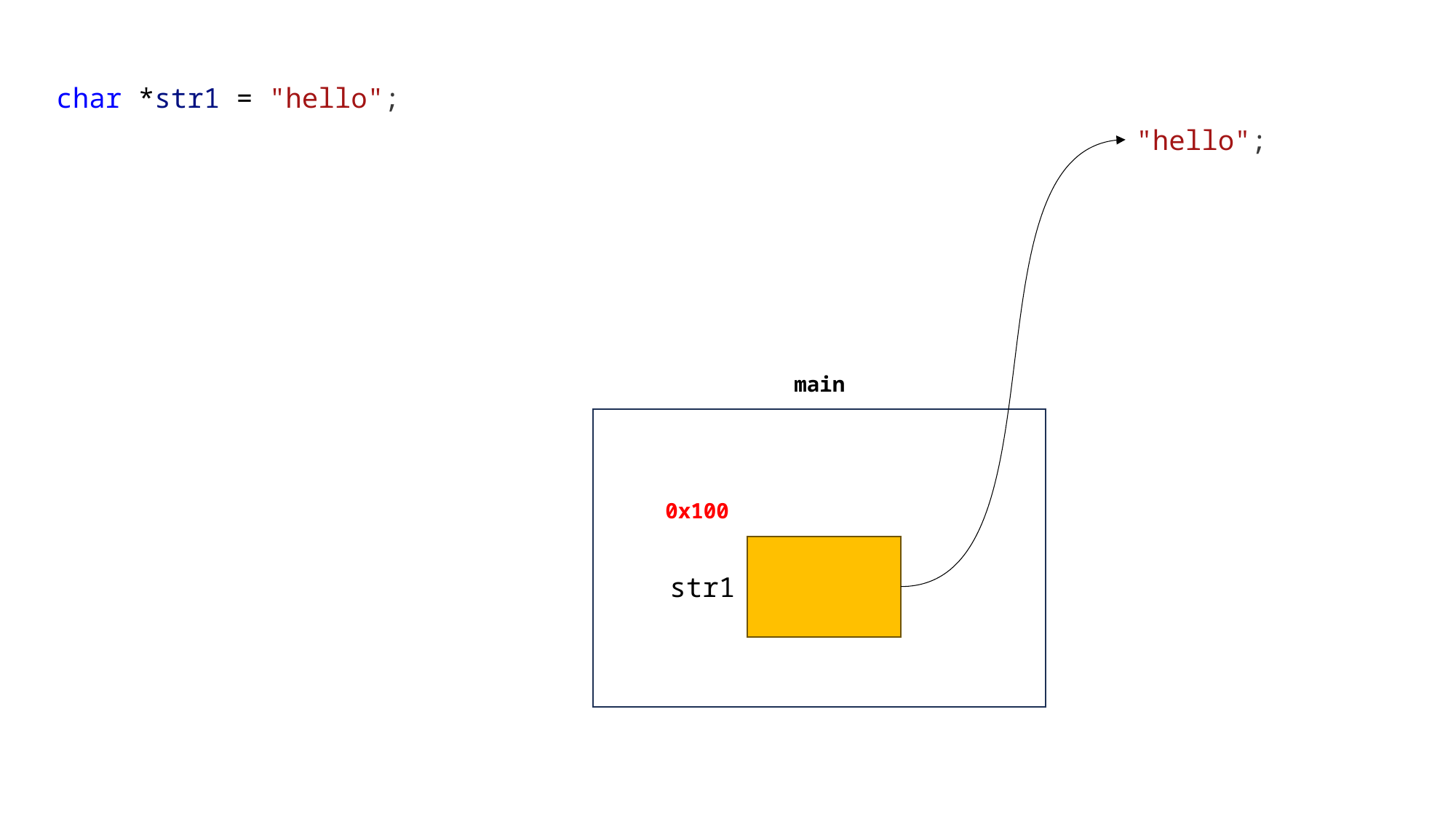

char *str1 = "hello";
"hello";
main
0x16ce92c2c
0x100

str1